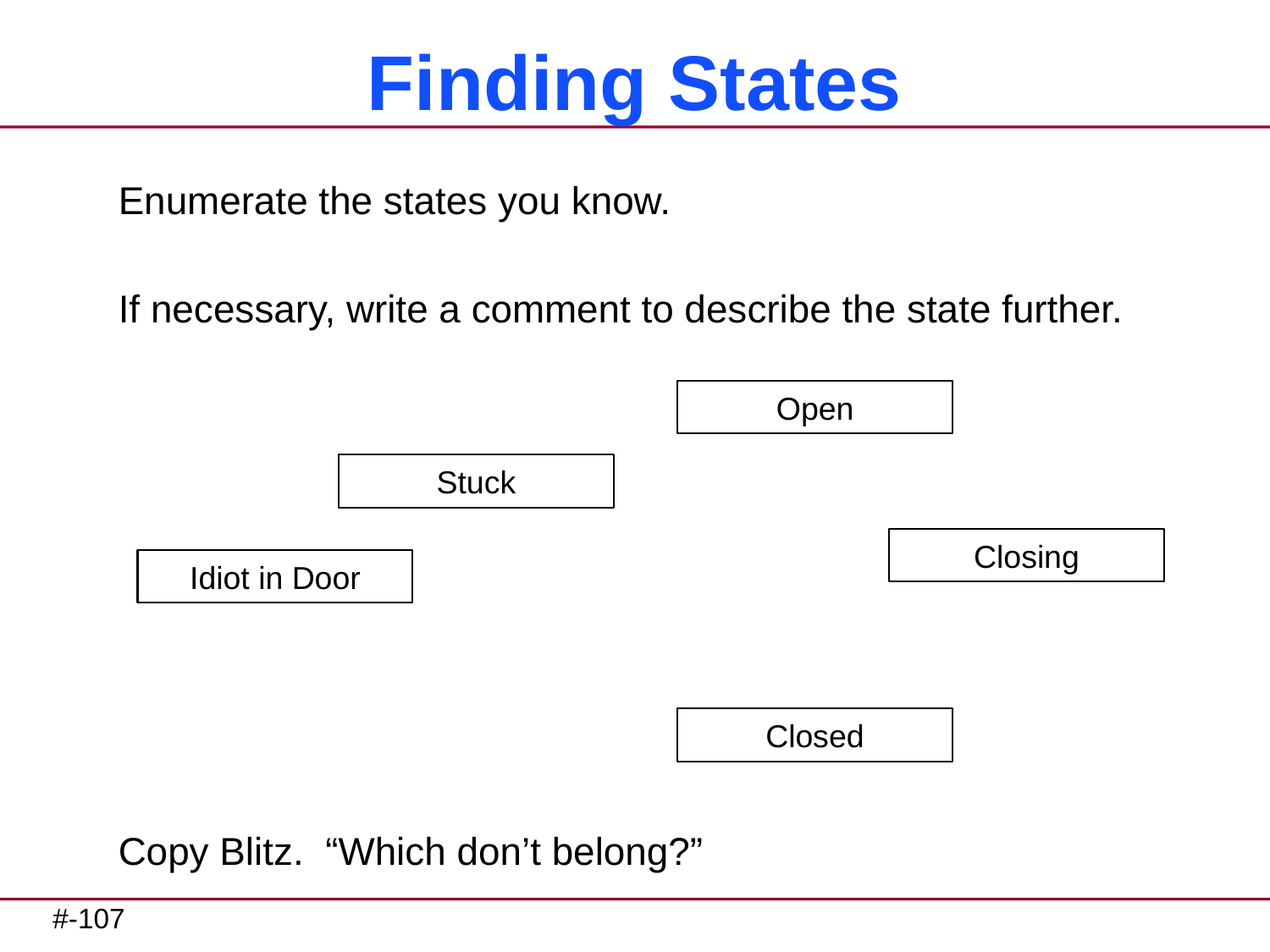

# Finding States
Enumerate the states you know.

If necessary, write a comment to describe the state further.

Copy Blitz.  “Which don’t belong?”

Open
Stuck
Closing
Idiot in Door
Closed